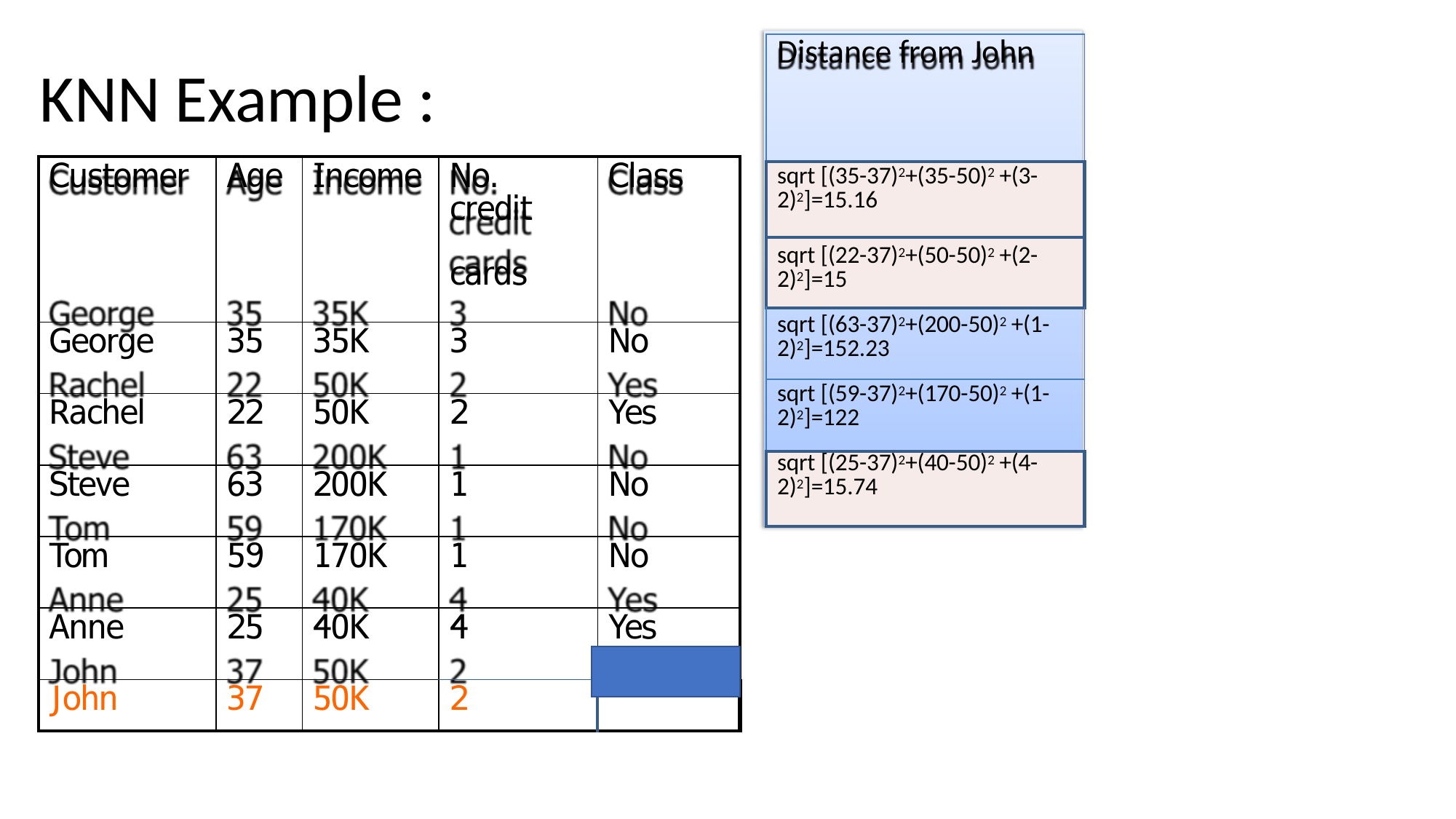

| Distance from John |
| --- |
| sqrt [(35-37)2+(35-50)2 +(3- 2)2]=15.16 |
| sqrt [(22-37)2+(50-50)2 +(2- 2)2]=15 |
| sqrt [(63-37)2+(200-50)2 +(1- 2)2]=152.23 |
| sqrt [(59-37)2+(170-50)2 +(1- 2)2]=122 |
| sqrt [(25-37)2+(40-50)2 +(4- 2)2]=15.74 |
KNN Example :

| Customer | Age | Income | No. credit cards | Class |
| --- | --- | --- | --- | --- |
| George | 35 | 35K | 3 | No |
| Rachel | 22 | 50K | 2 | Yes |
| Steve | 63 | 200K | 1 | No |
| Tom | 59 | 170K | 1 | No |
| Anne | 25 | 40K | 4 | Yes |
| John | 37 | 50K | 2 | YES |

?